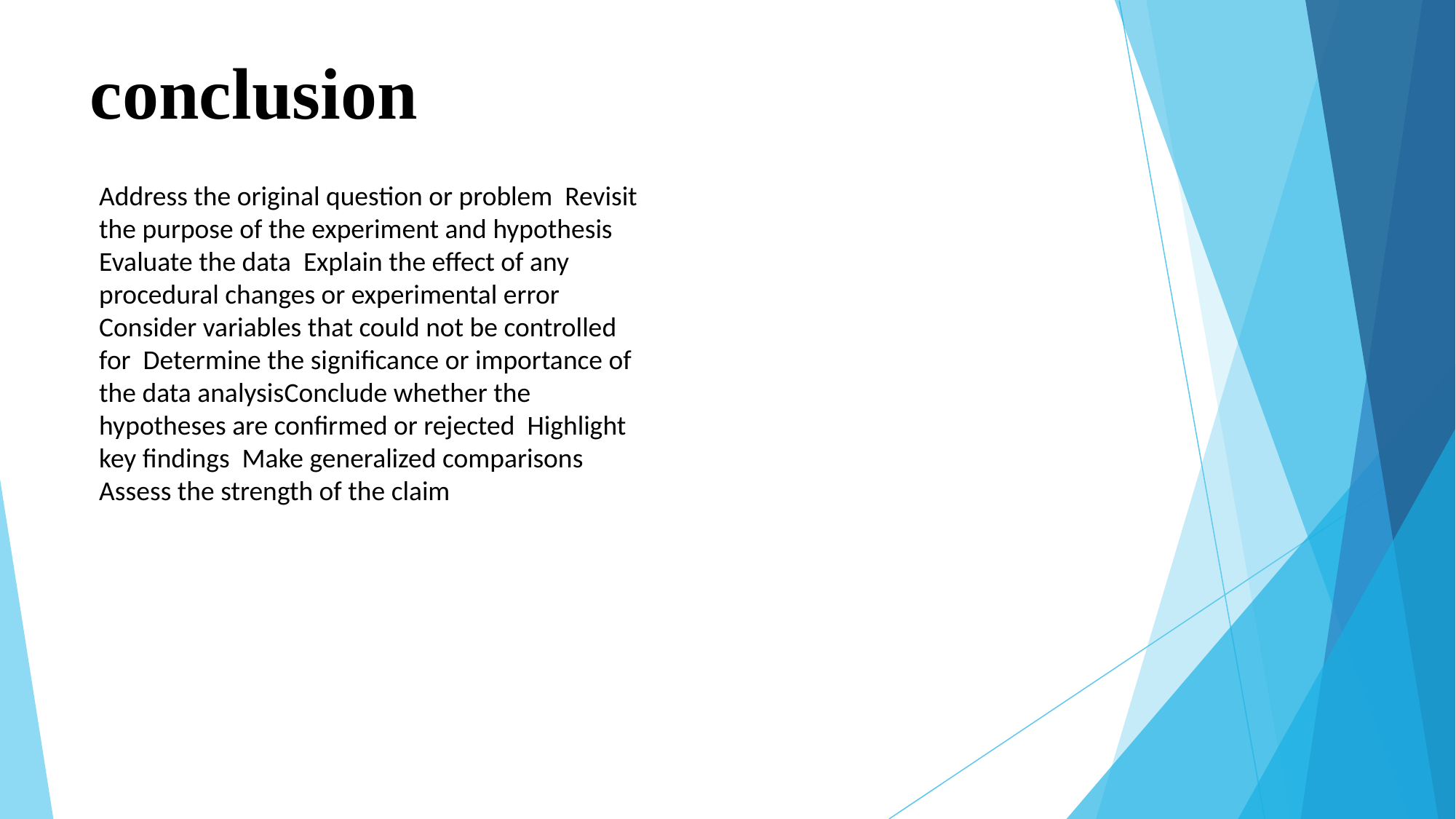

# conclusion
Address the original question or problem  Revisit the purpose of the experiment and hypothesis  Evaluate the data  Explain the effect of any procedural changes or experimental error  Consider variables that could not be controlled for  Determine the significance or importance of the data analysisConclude whether the hypotheses are confirmed or rejected  Highlight key findings  Make generalized comparisons  Assess the strength of the claim